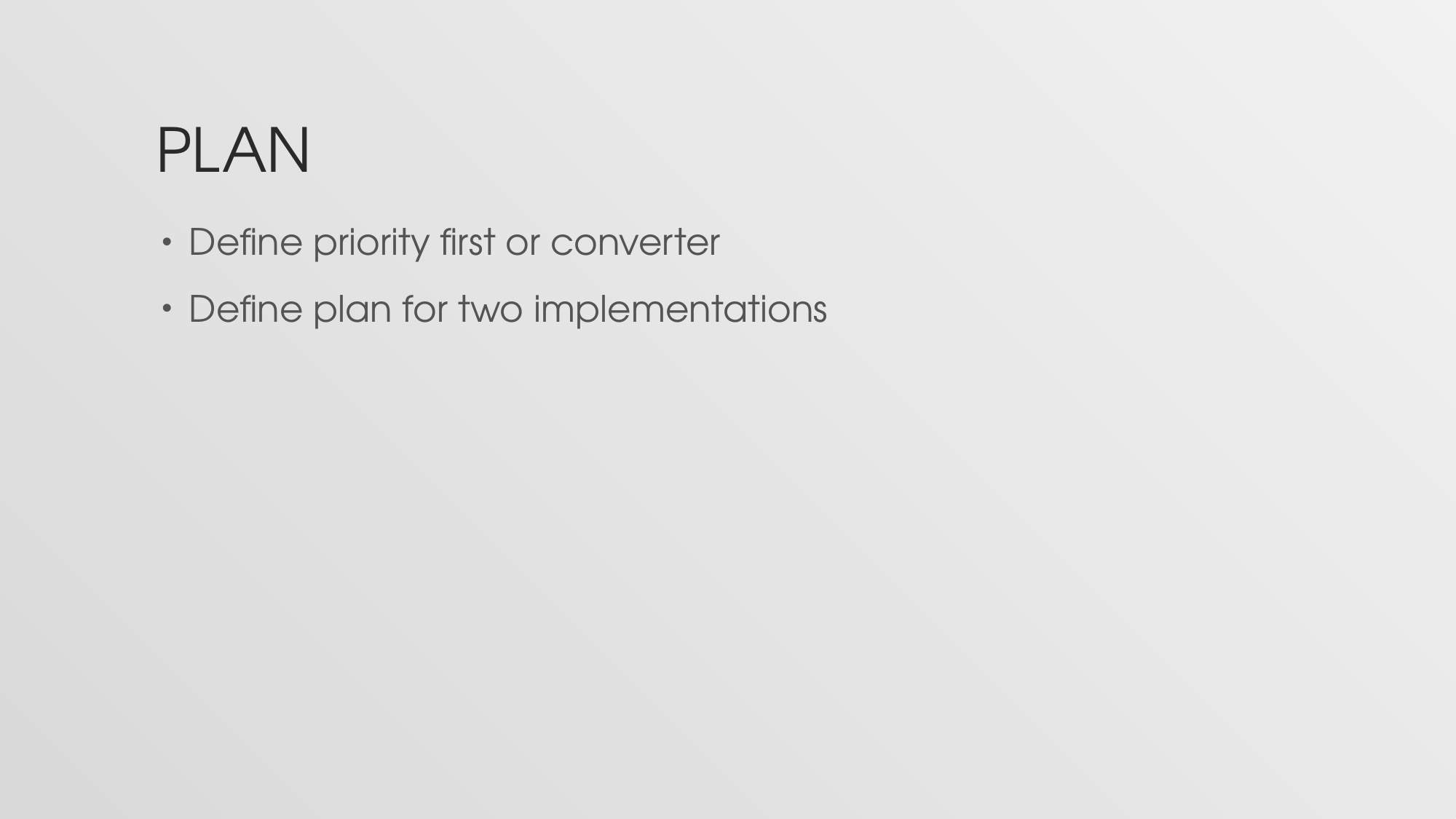

# Plan
Define priority first or converter
Define plan for two implementations